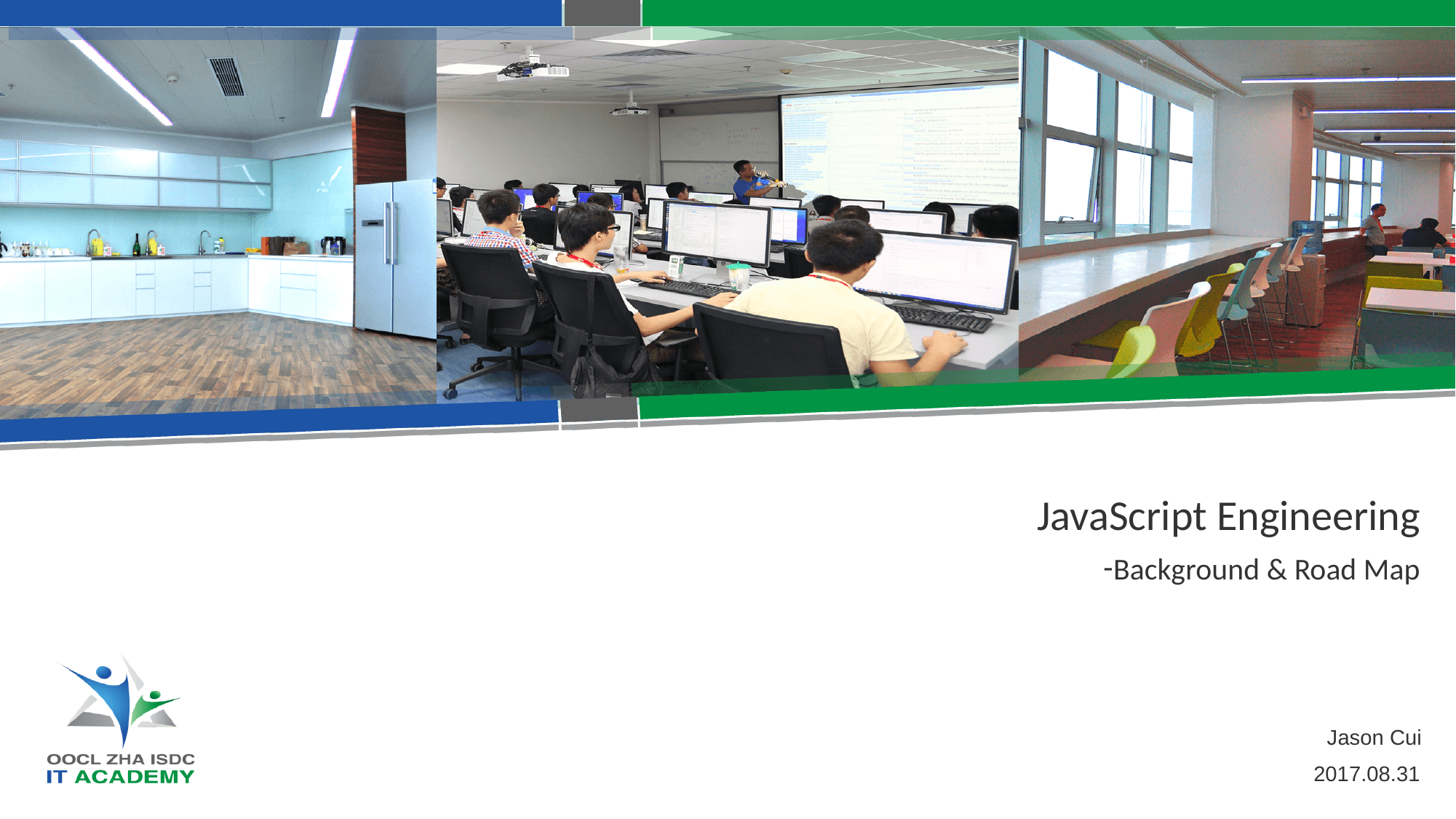

JavaScript Engineering
Background & Road Map
Jason Cui
2017.08.31